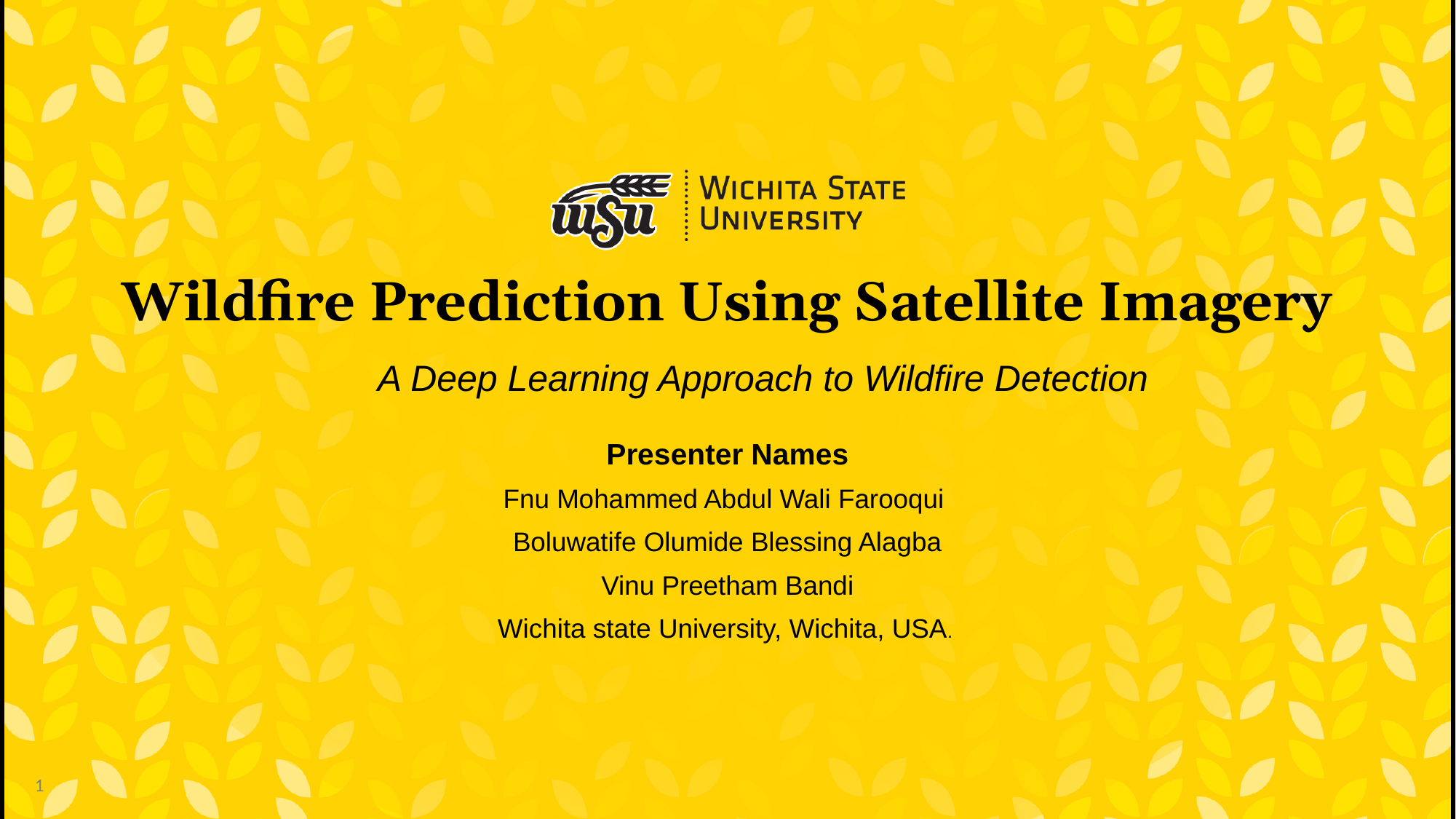

# Wildfire Prediction Using Satellite Imagery
A Deep Learning Approach to Wildfire Detection
Presenter Names
Fnu Mohammed Abdul Wali Farooqui
Boluwatife Olumide Blessing Alagba
Vinu Preetham Bandi
Wichita state University, Wichita, USA.